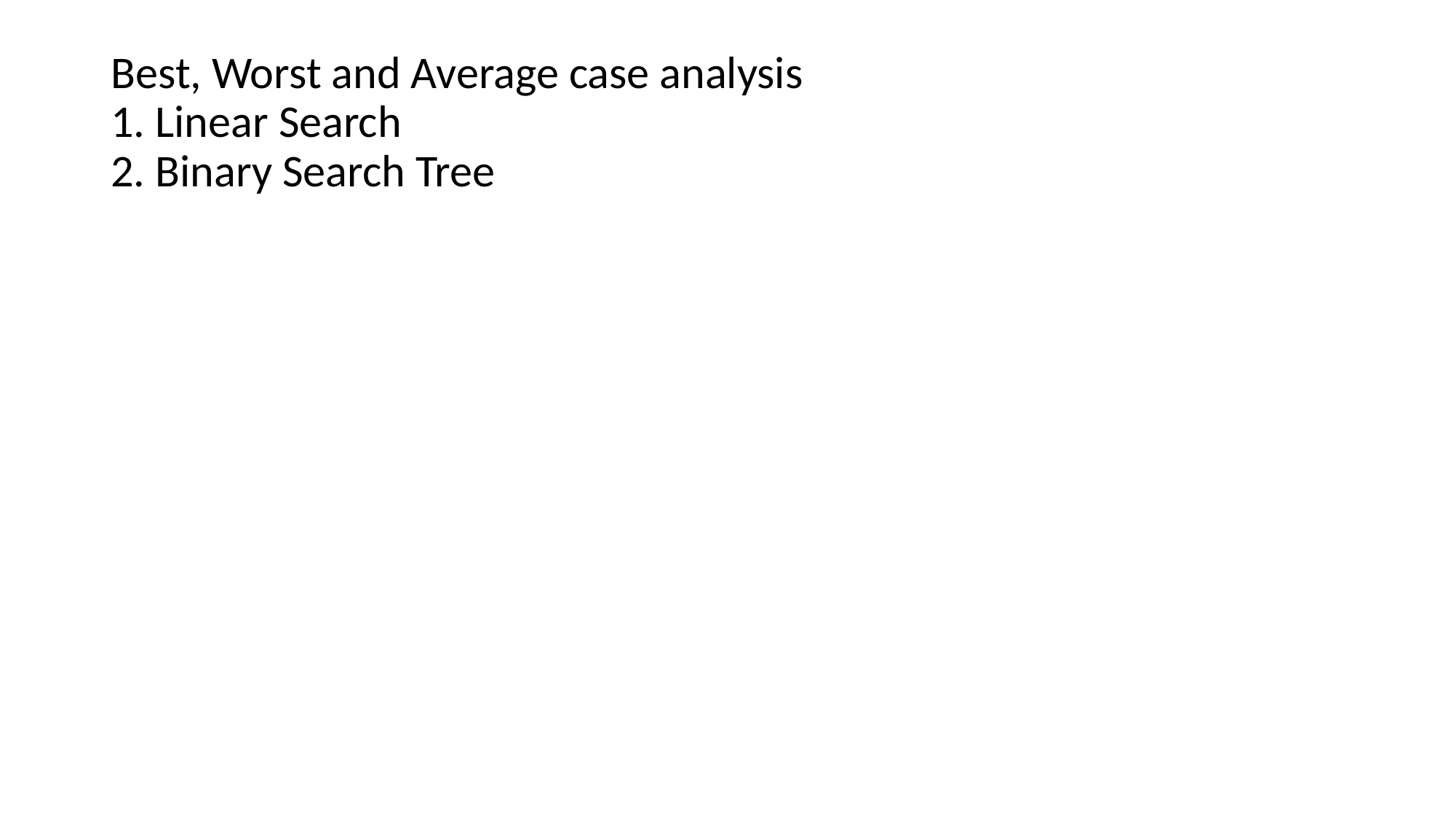

# Best, Worst and Average case analysis 1. Linear Search 2. Binary Search Tree